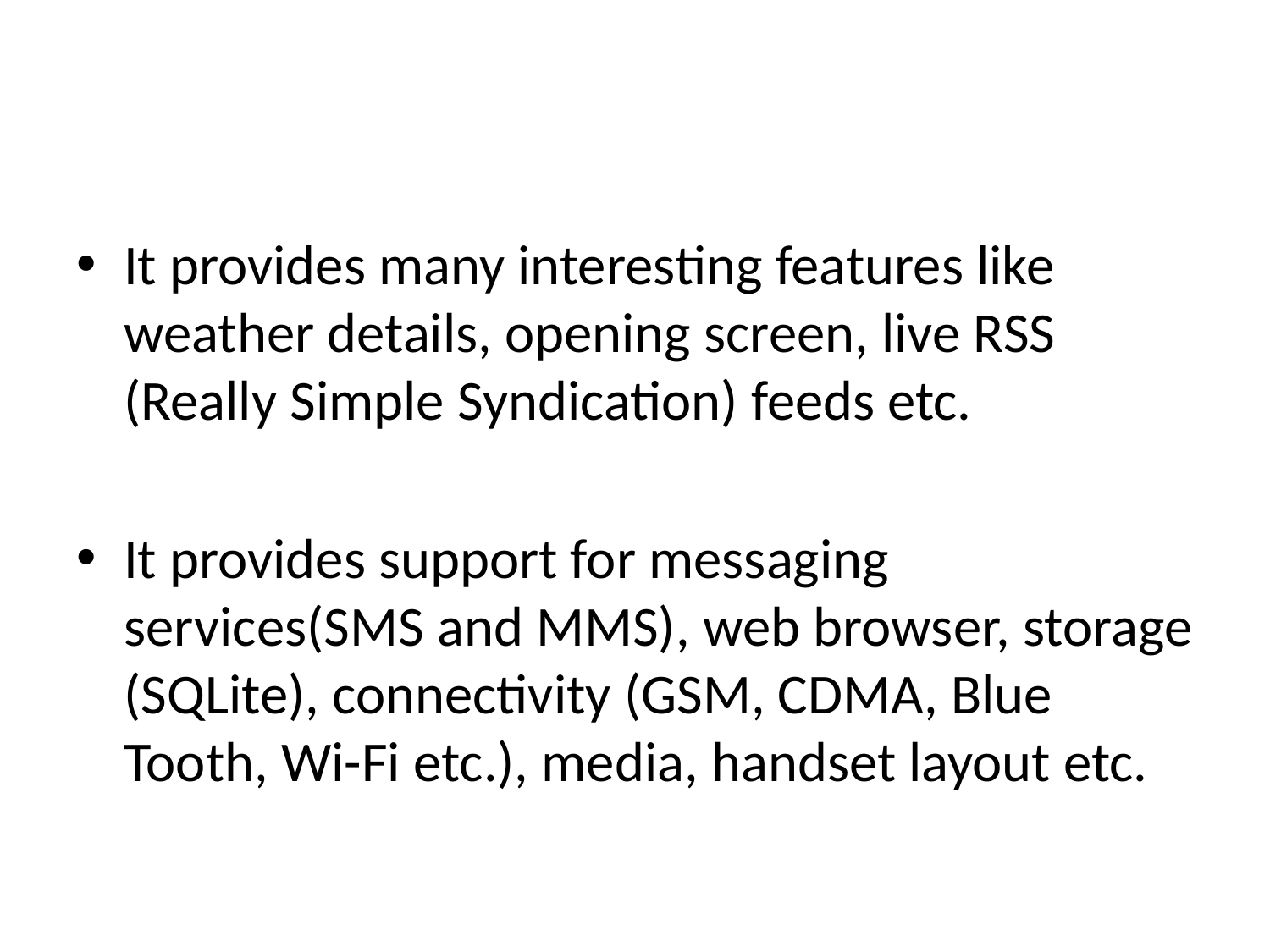

#
It provides many interesting features like weather details, opening screen, live RSS (Really Simple Syndication) feeds etc.

It provides support for messaging services(SMS and MMS), web browser, storage (SQLite), connectivity (GSM, CDMA, Blue Tooth, Wi-Fi etc.), media, handset layout etc.